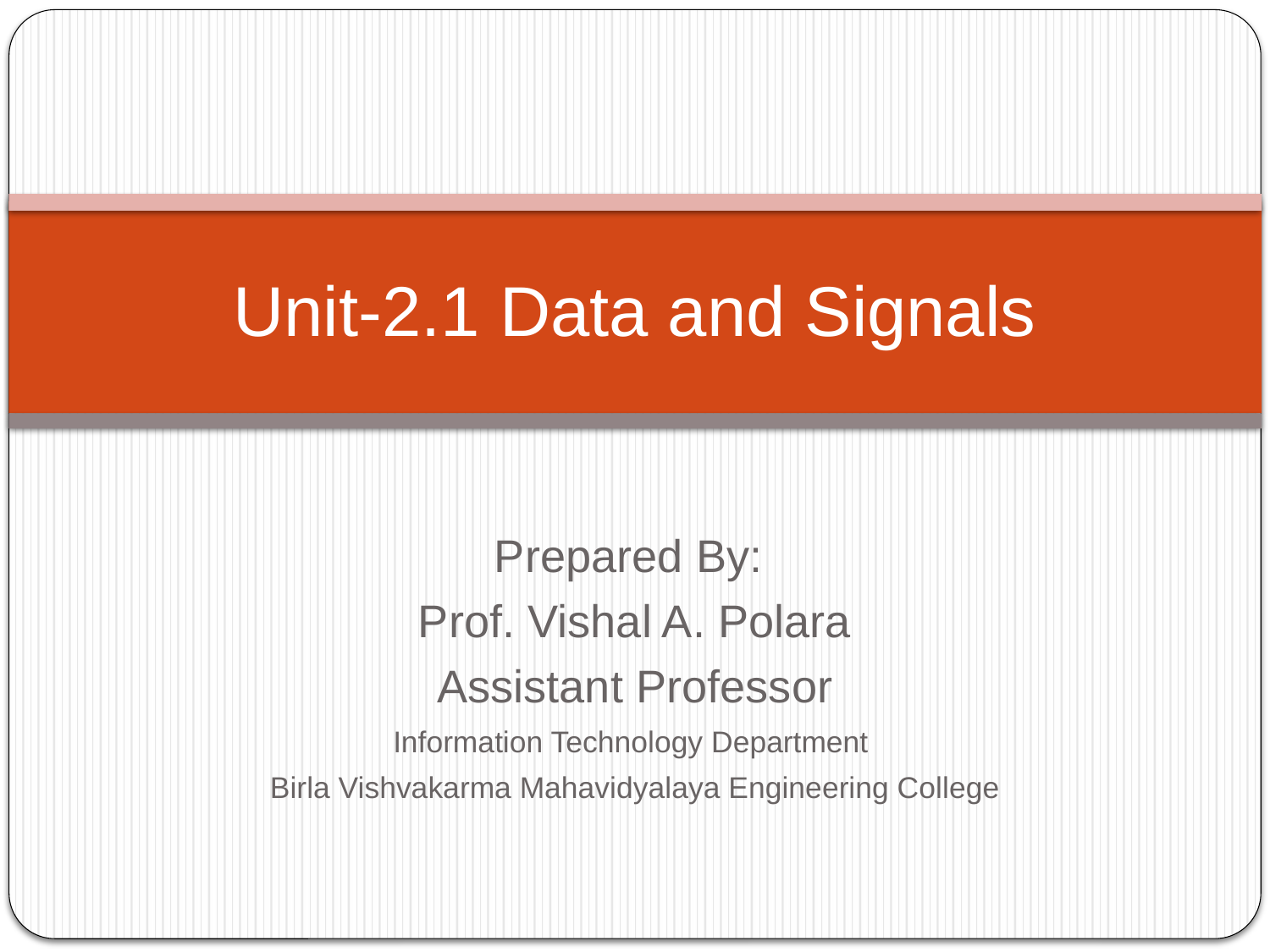

# Unit-2.1 Data and Signals

Prepared By:
Prof. Vishal A. Polara
Assistant Professor
Information Technology Department
Birla Vishvakarma Mahavidyalaya Engineering College